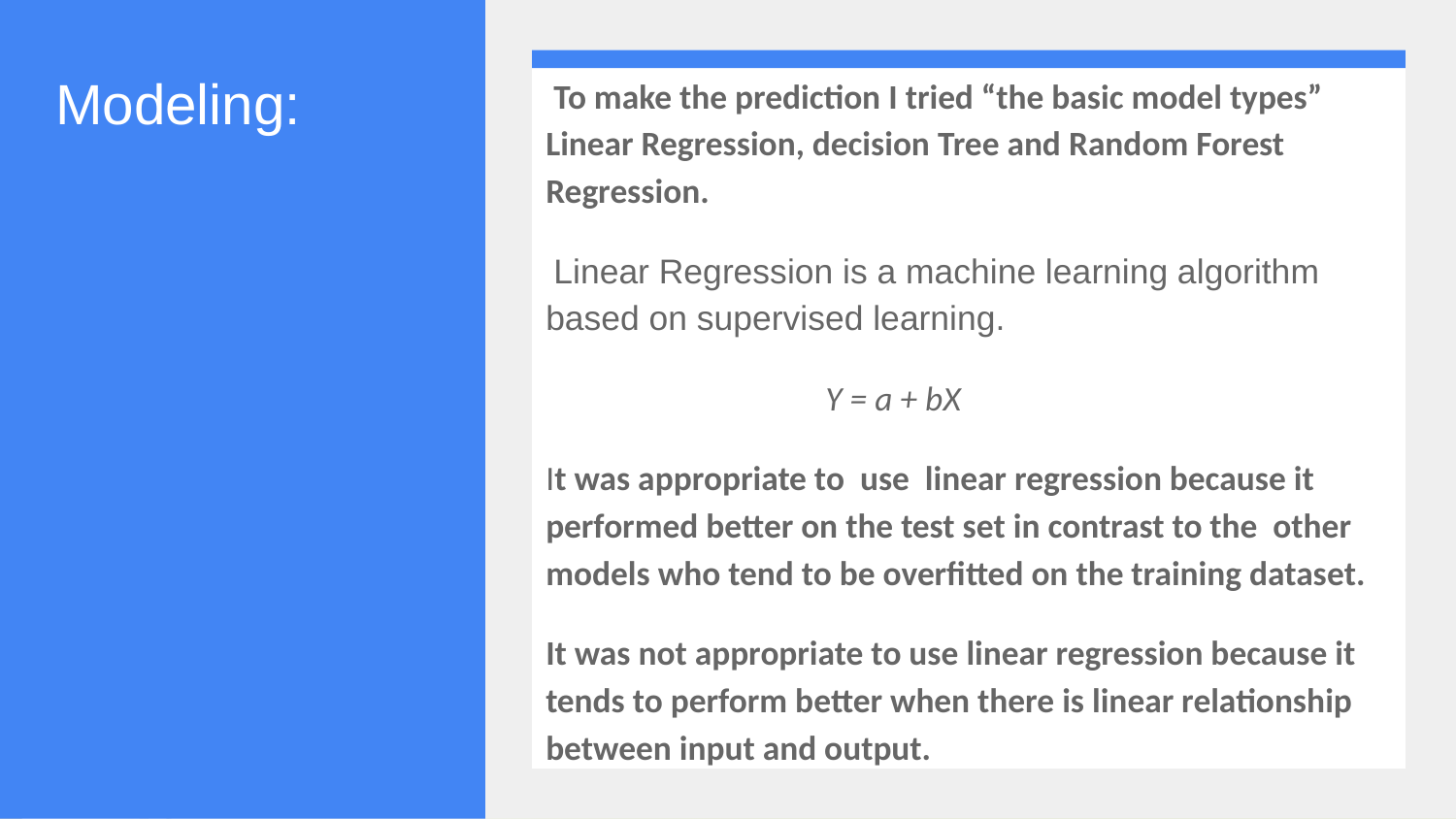

# Modeling:
 To make the prediction I tried “the basic model types” Linear Regression, decision Tree and Random Forest Regression.
 Linear Regression is a machine learning algorithm based on supervised learning.
                                    Y = a + bX
It was appropriate to  use  linear regression because it performed better on the test set in contrast to the  other  models who tend to be overfitted on the training dataset.
It was not appropriate to use linear regression because it tends to perform better when there is linear relationship between input and output.